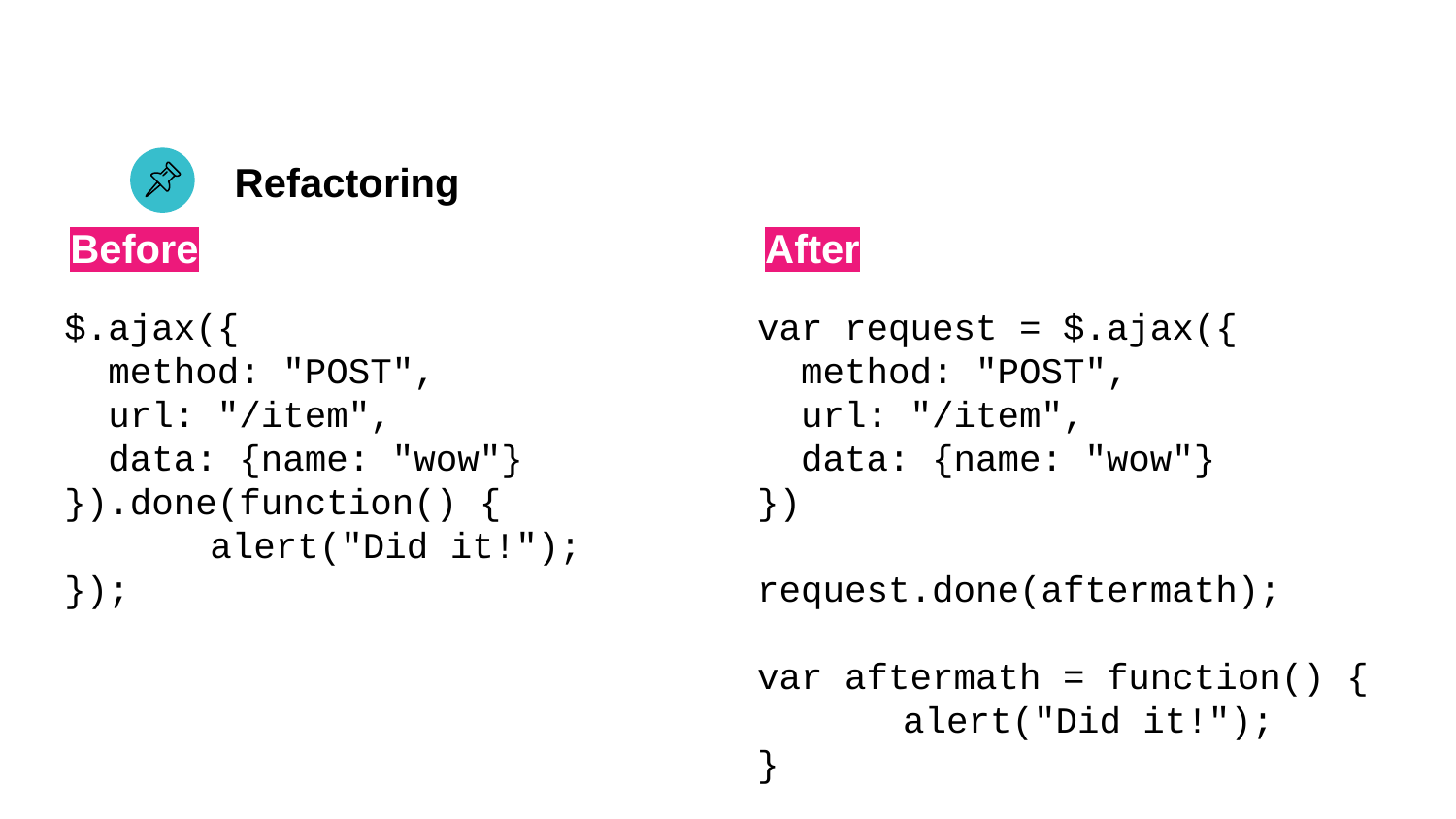

# Refactoring

Before
After
$.ajax({
  method: "POST",
  url: "/item",
  data: {name: "wow"}
}).done(function() {
	alert("Did it!");
});
var request = $.ajax({
  method: "POST",
  url: "/item",
  data: {name: "wow"}
})

request.done(aftermath);

var aftermath = function() {
	alert("Did it!");
}